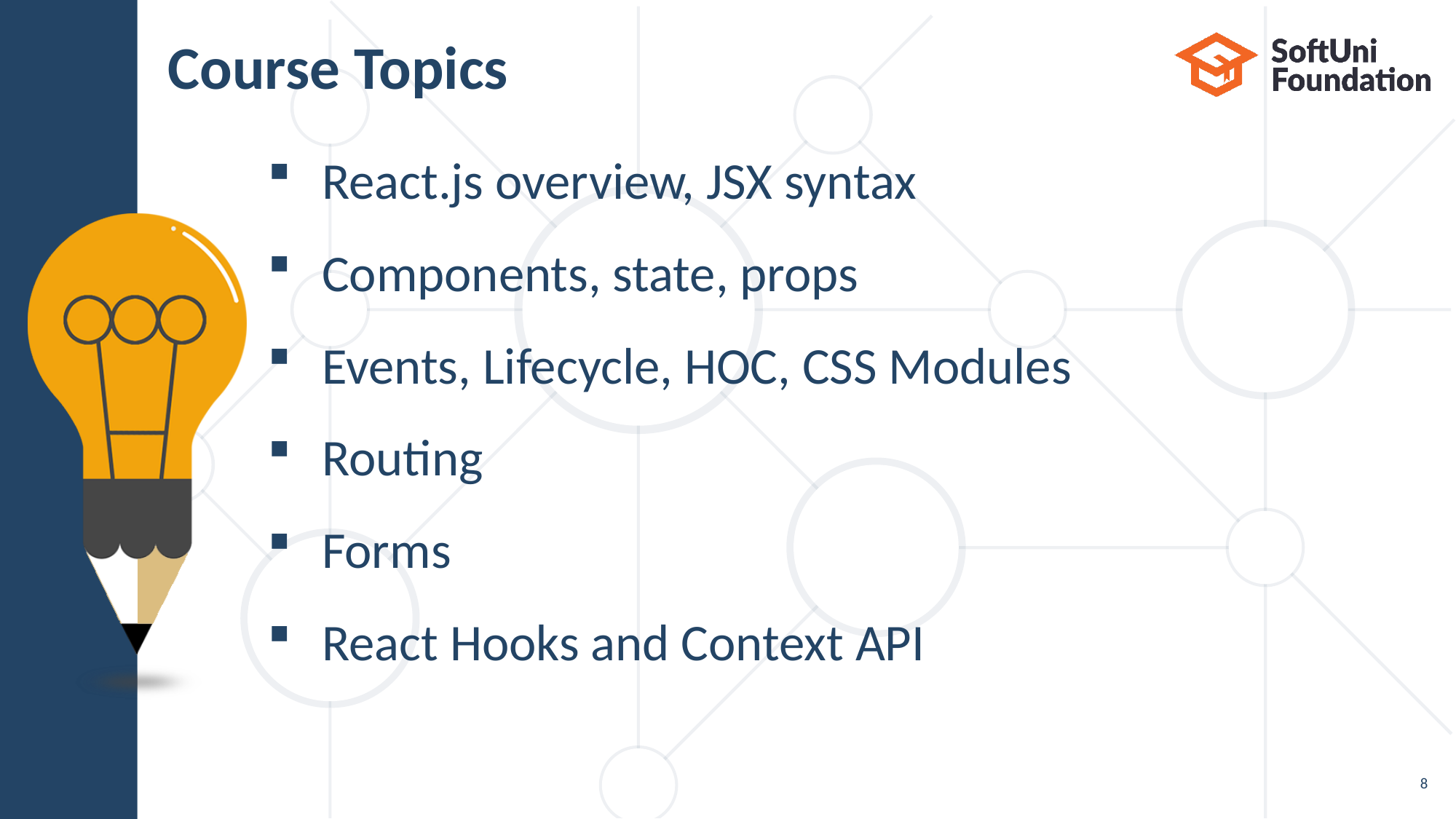

# Course Topics
React.js overview, JSX syntax
Components, state, props
Events, Lifecycle, HOC, CSS Modules
Routing
Forms
React Hooks and Context API
8